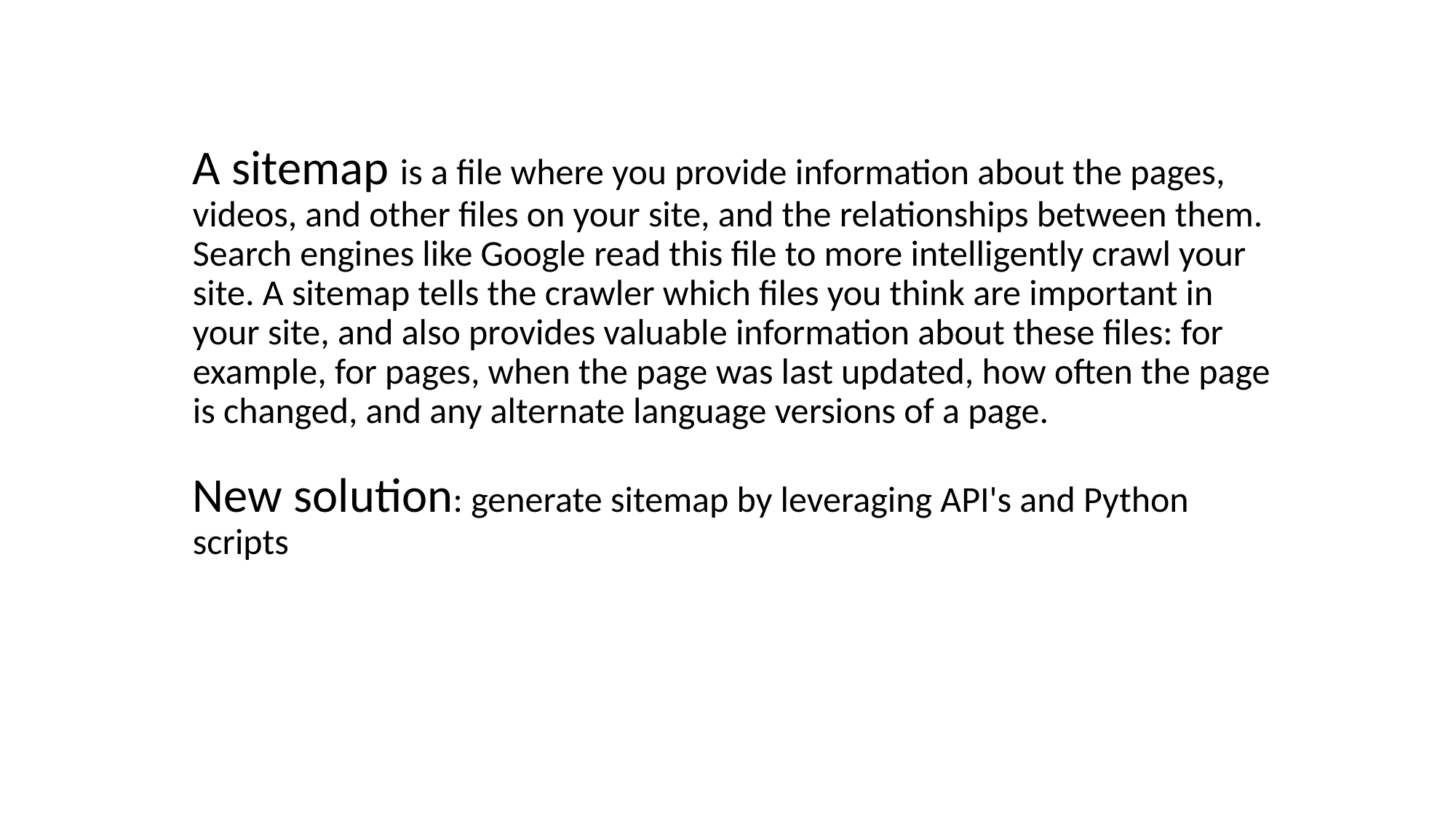

# A sitemap is a file where you provide information about the pages, videos, and other files on your site, and the relationships between them. Search engines like Google read this file to more intelligently crawl your site. A sitemap tells the crawler which files you think are important in your site, and also provides valuable information about these files: for example, for pages, when the page was last updated, how often the page is changed, and any alternate language versions of a page. New solution: generate sitemap by leveraging API's and Python scripts